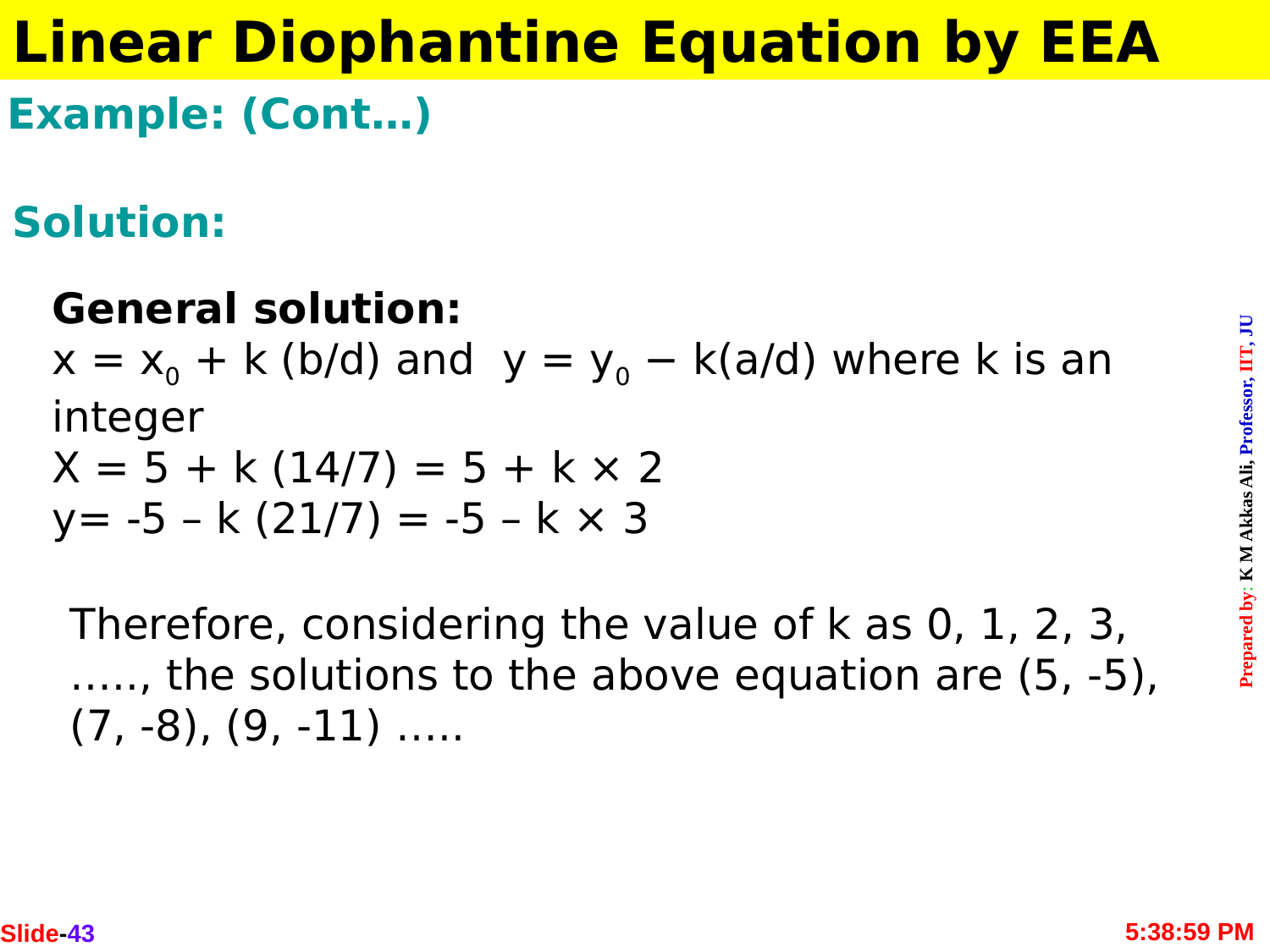

Linear Diophantine Equation by EEA
Example: (Cont…)
Solution:
General solution:
x = x0 + k (b/d) and  y = y0 − k(a/d) where k is an integer
X = 5 + k (14/7) = 5 + k × 2
y= -5 – k (21/7) = -5 – k × 3
Therefore, considering the value of k as 0, 1, 2, 3, ….., the solutions to the above equation are (5, -5), (7, -8), (9, -11) …..
Slide-43